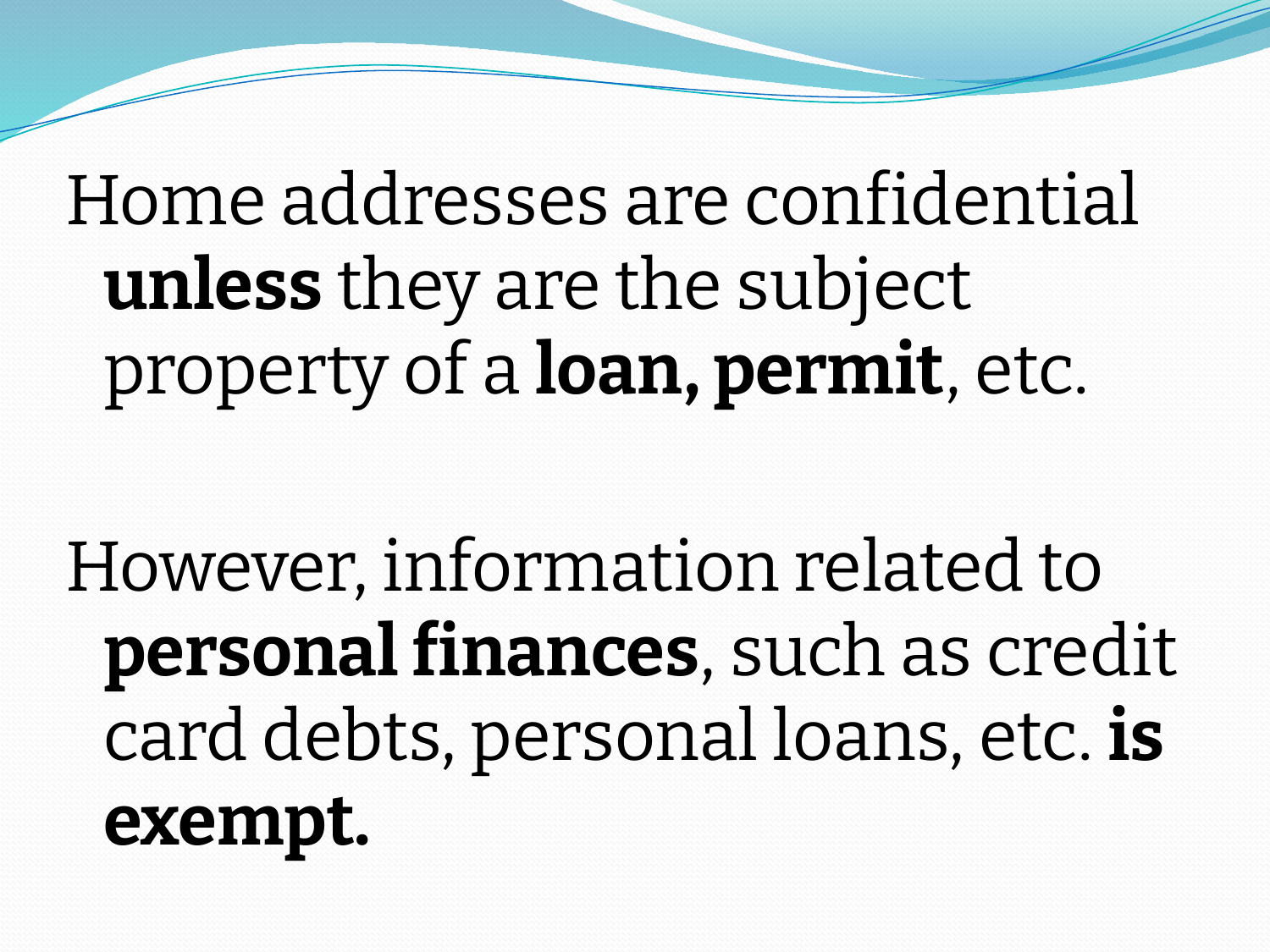

Home addresses are confidential unless they are the subject property of a loan, permit, etc.

However, information related to personal finances, such as credit card debts, personal loans, etc. is exempt.